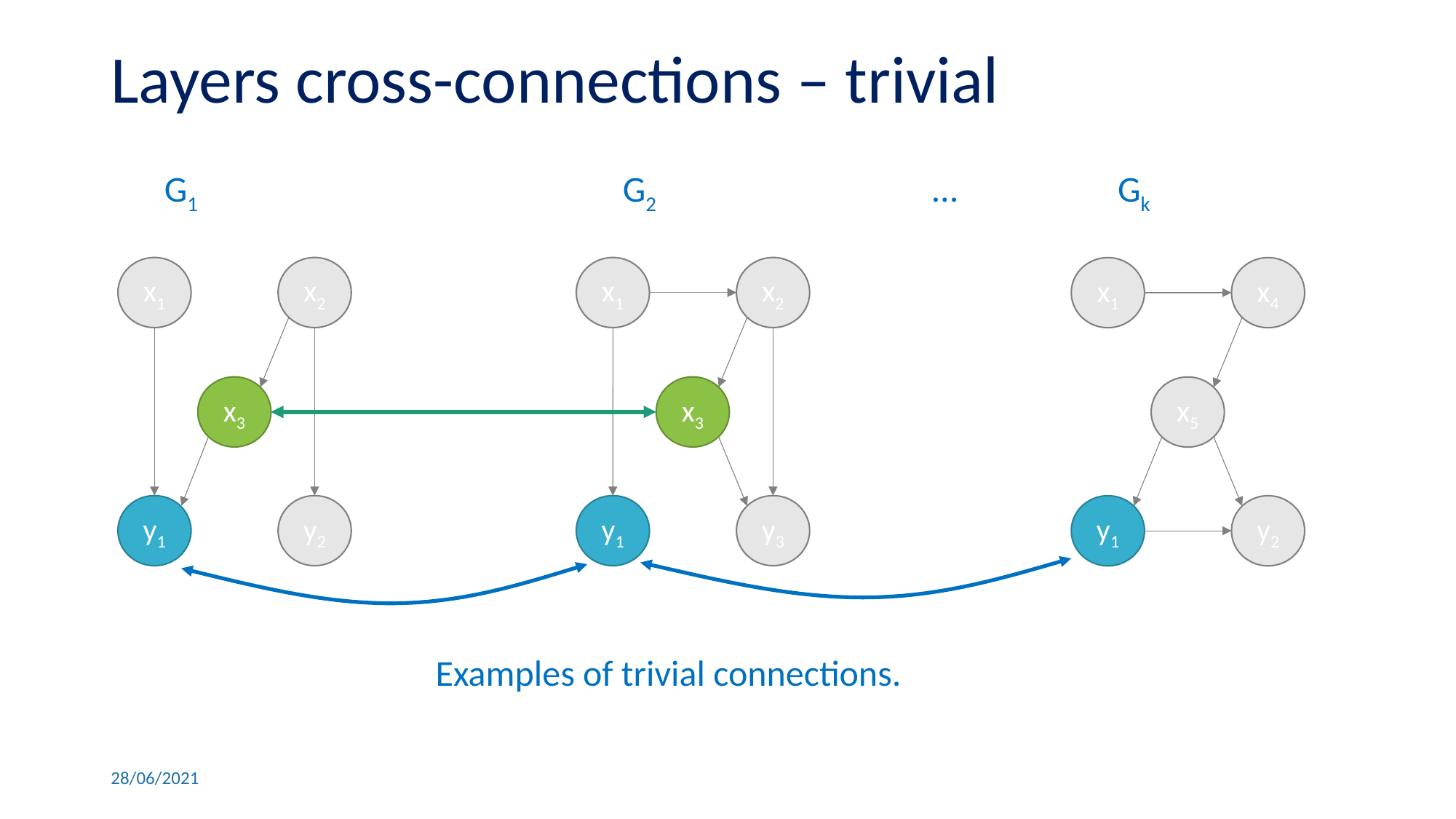

# Layers cross-connections – trivial
…
G1
G2
Gk
x1
x2
x1
x2
x1
x4
x3
x3
x5
y1
y2
y1
y3
y1
y2

Examples of trivial connections.
28/06/2021